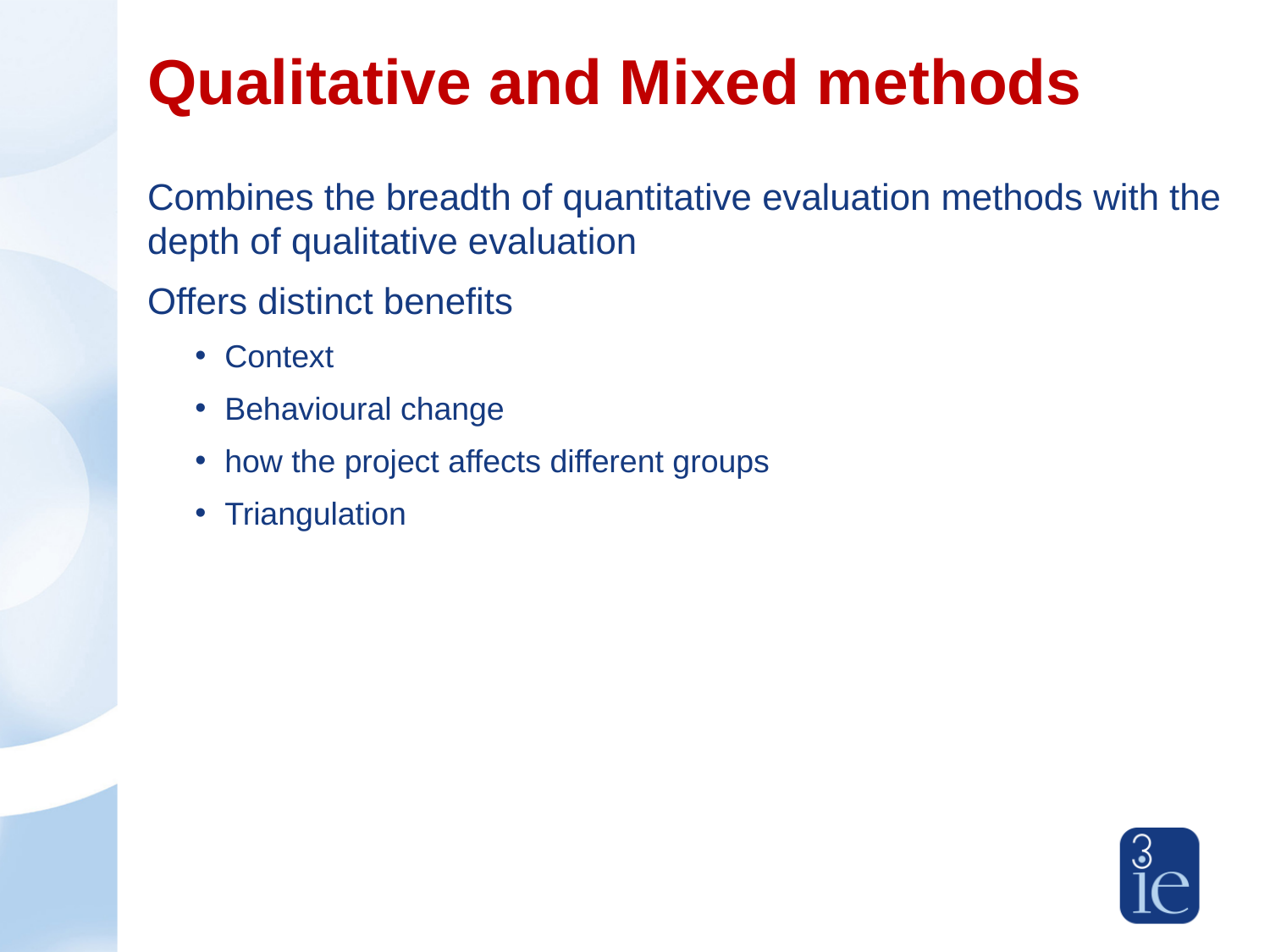

# Qualitative and Mixed methods
Combines the breadth of quantitative evaluation methods with the depth of qualitative evaluation
Offers distinct benefits
Context
Behavioural change
how the project affects different groups
Triangulation